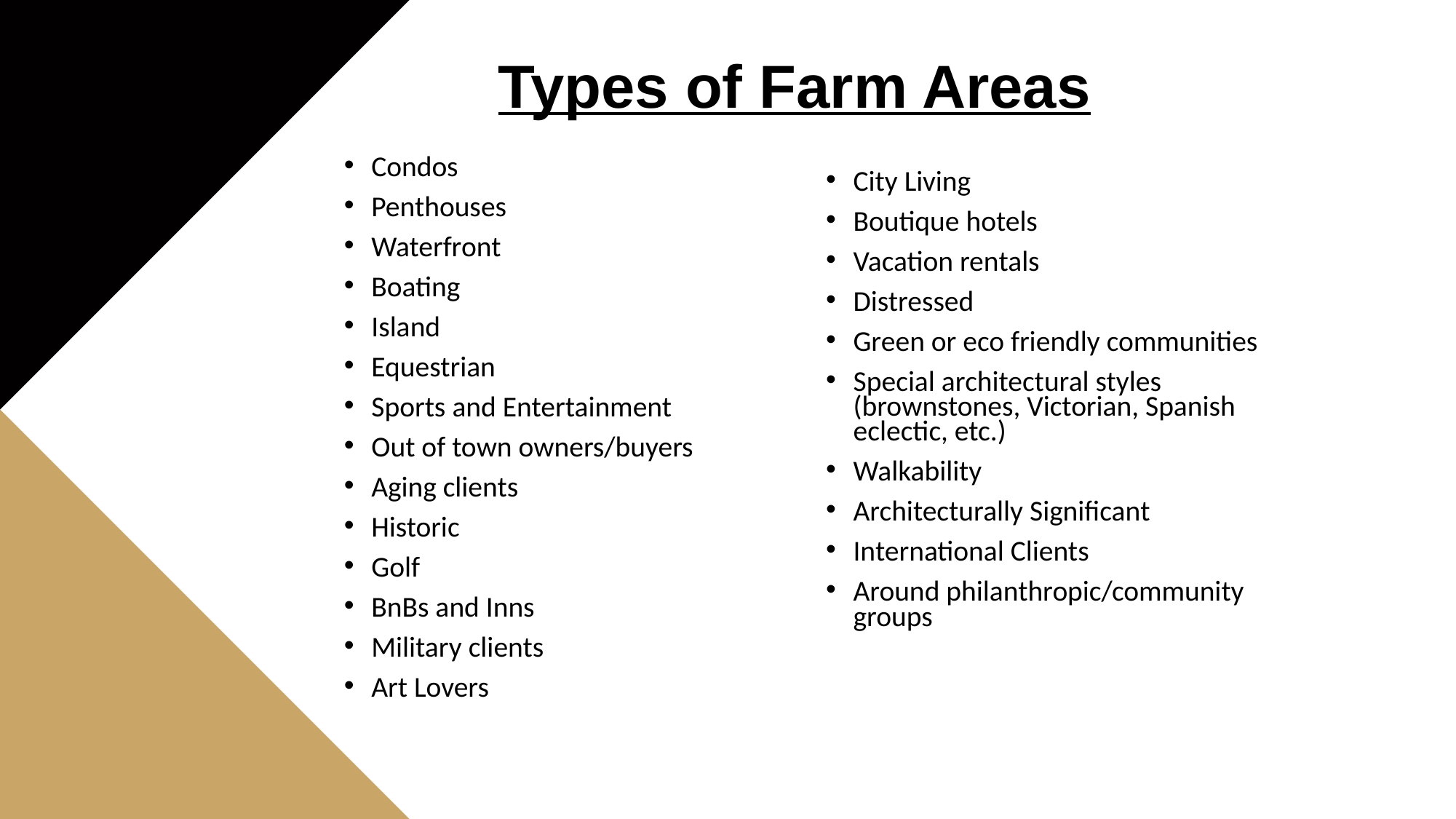

Types of Farm Areas
Condos
Penthouses
Waterfront
Boating
Island
Equestrian
Sports and Entertainment
Out of town owners/buyers
Aging clients
Historic
Golf
BnBs and Inns
Military clients
Art Lovers
City Living
Boutique hotels
Vacation rentals
Distressed
Green or eco friendly communities
Special architectural styles (brownstones, Victorian, Spanish eclectic, etc.)
Walkability
Architecturally Significant
International Clients
Around philanthropic/community groups